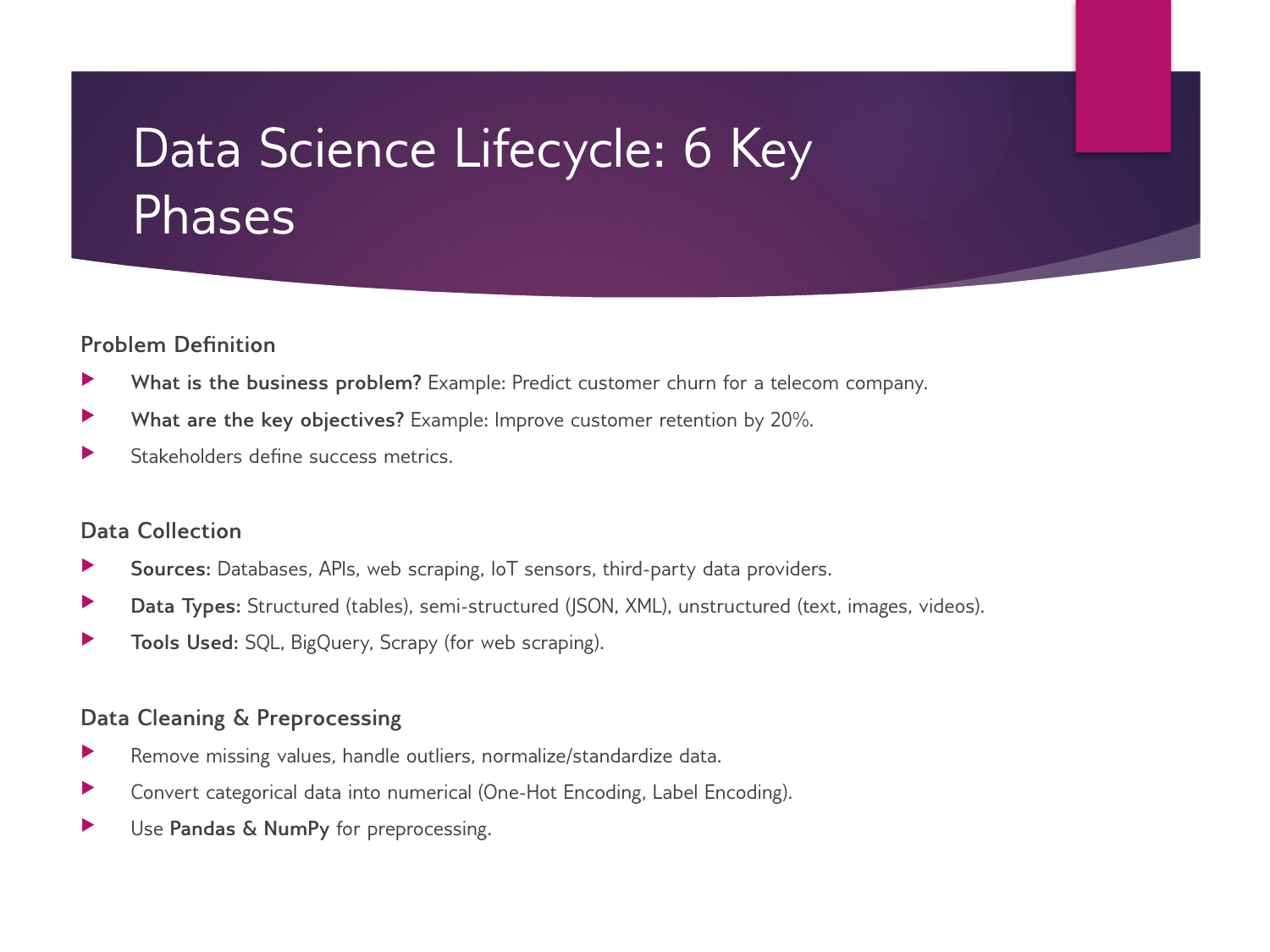

# Data Science Lifecycle: 6 Key Phases
Problem Definition
What is the business problem? Example: Predict customer churn for a telecom company.
What are the key objectives? Example: Improve customer retention by 20%.
Stakeholders define success metrics.

Data Collection
Sources: Databases, APIs, web scraping, IoT sensors, third-party data providers.
Data Types: Structured (tables), semi-structured (JSON, XML), unstructured (text, images, videos).
Tools Used: SQL, BigQuery, Scrapy (for web scraping).

Data Cleaning & Preprocessing
Remove missing values, handle outliers, normalize/standardize data.
Convert categorical data into numerical (One-Hot Encoding, Label Encoding).
Use Pandas & NumPy for preprocessing.